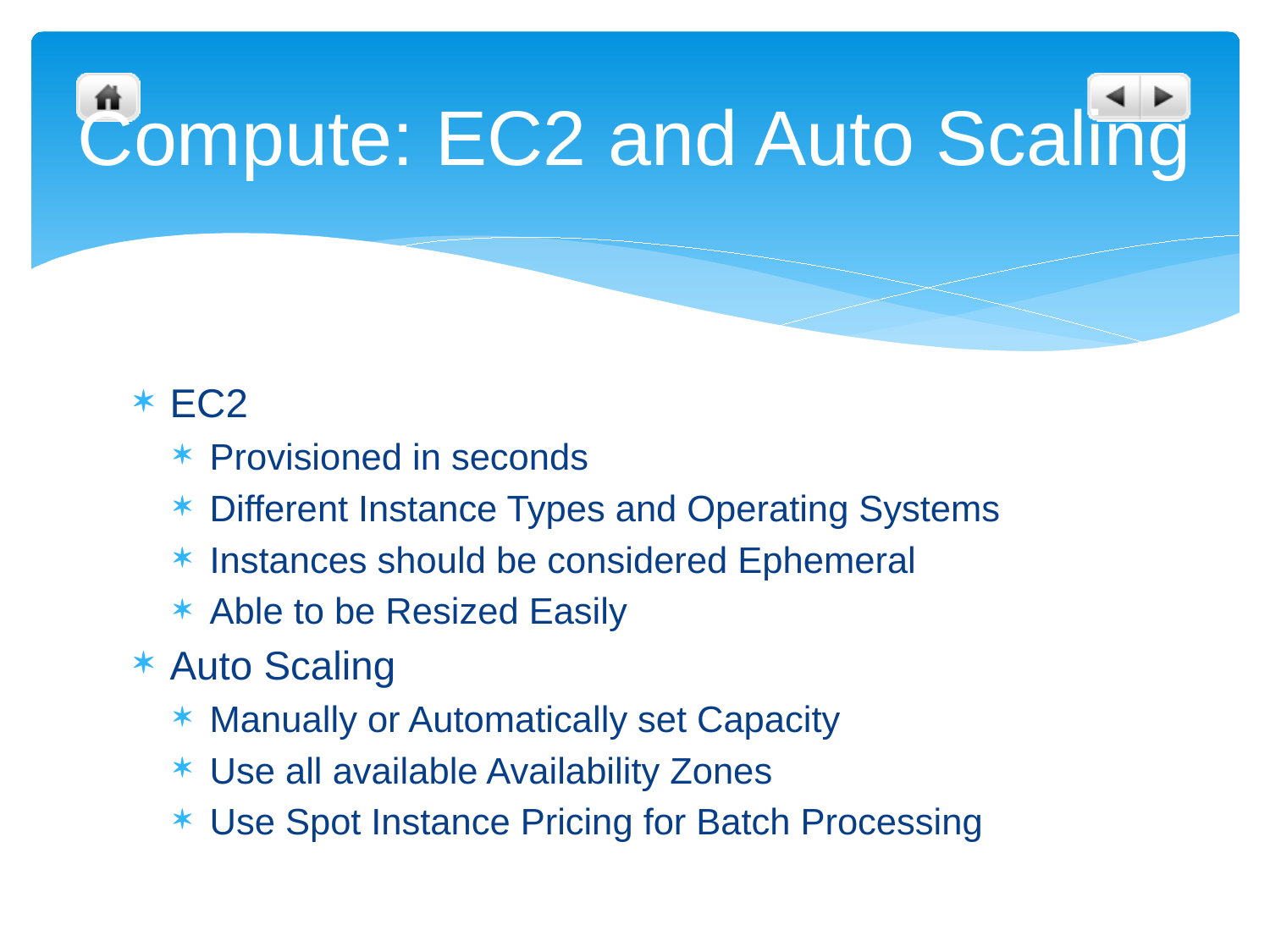

# Compute: EC2 and Auto Scaling
EC2
Provisioned in seconds
Different Instance Types and Operating Systems
Instances should be considered Ephemeral
Able to be Resized Easily
Auto Scaling
Manually or Automatically set Capacity
Use all available Availability Zones
Use Spot Instance Pricing for Batch Processing